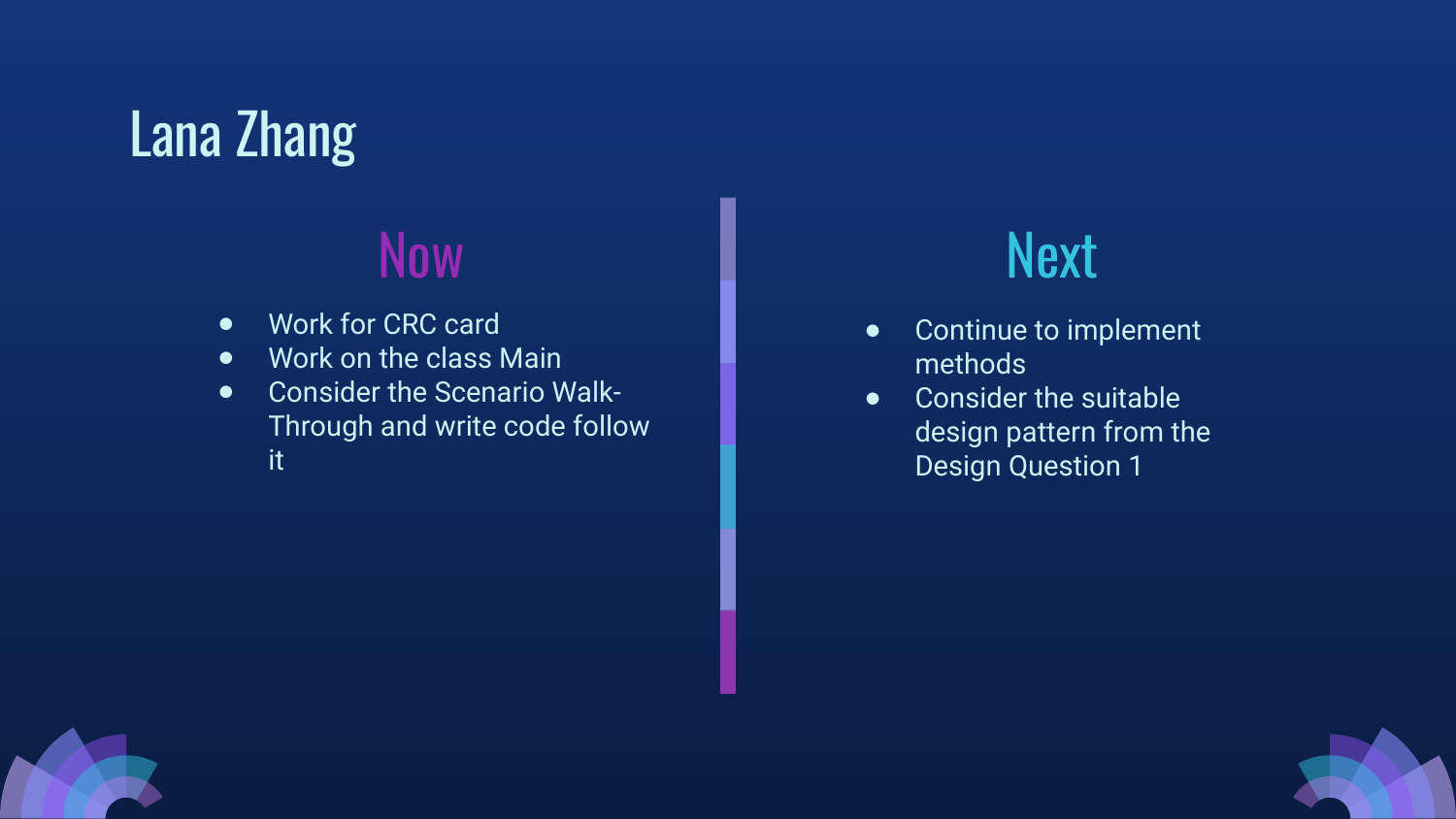

Lana Zhang
Now
# Next
Work for CRC card
Work on the class Main
Consider the Scenario Walk-Through and write code follow it
Continue to implement methods
Consider the suitable design pattern from the Design Question 1